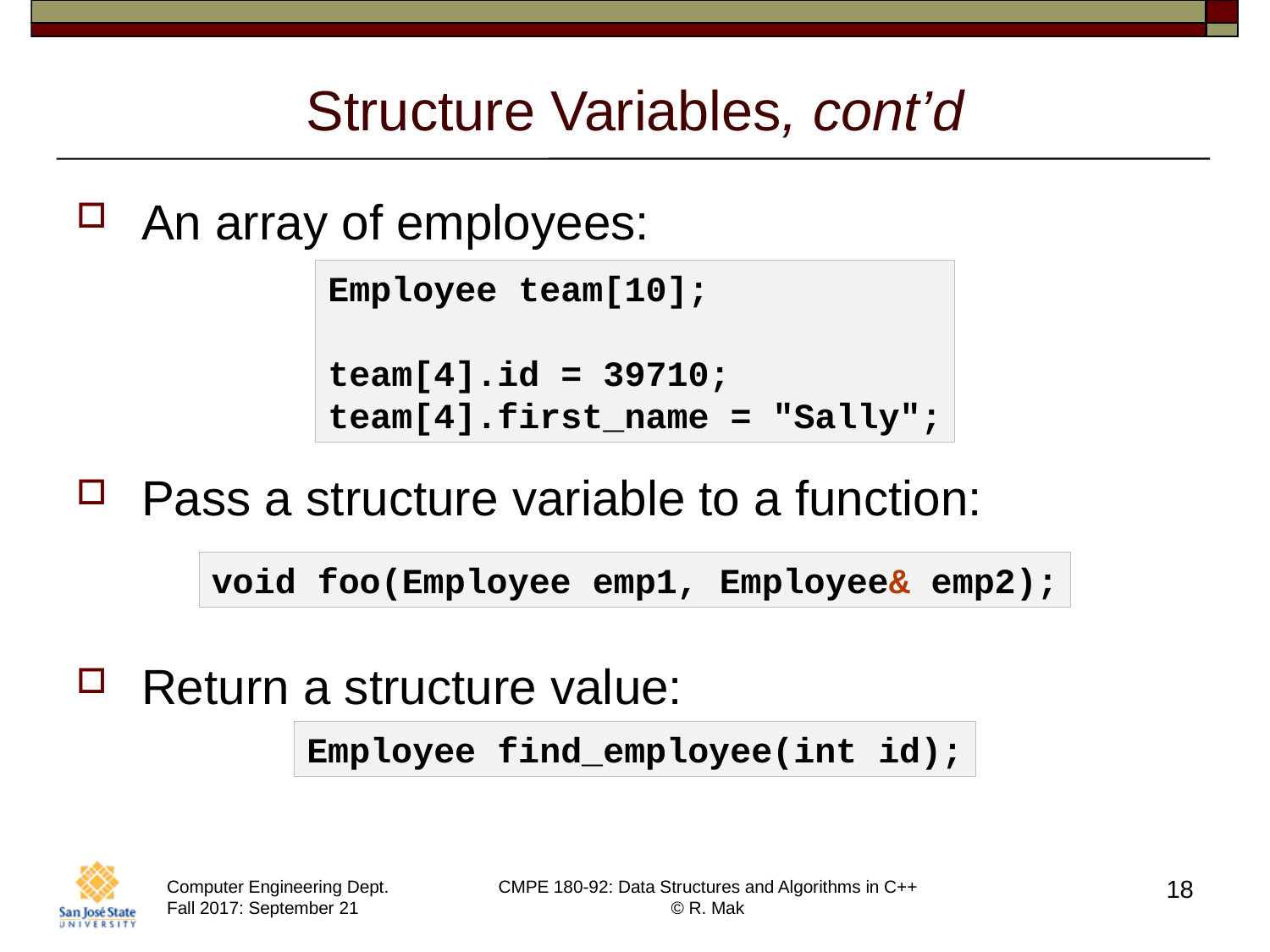

# Structure Variables, cont’d
An array of employees:

Pass a structure variable to a function:

Return a structure value:
Employee team[10];

team[4].id = 39710;
team[4].first_name = "Sally";
void foo(Employee emp1, Employee& emp2);
Employee find_employee(int id);
18